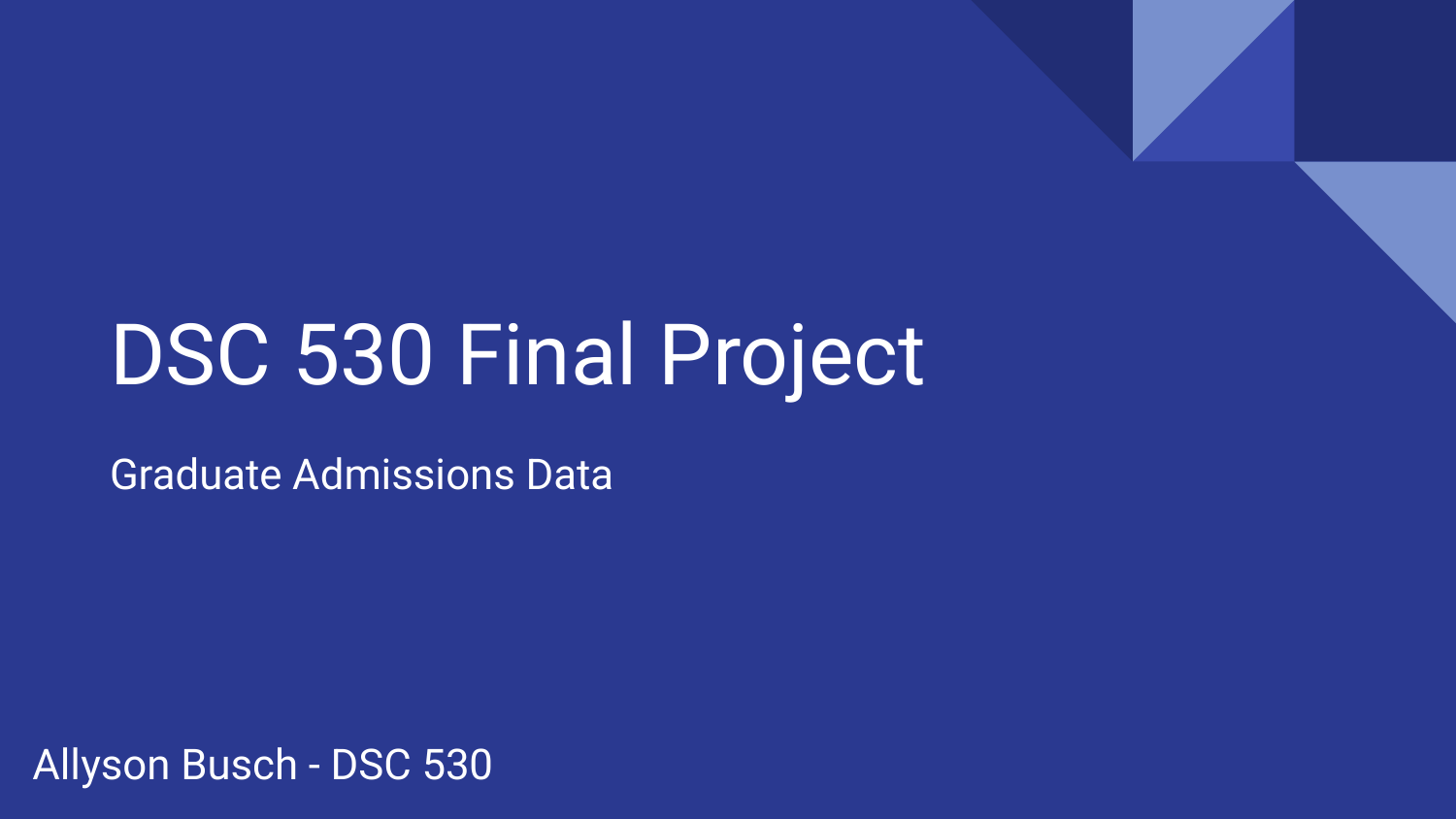

# DSC 530 Final Project
Graduate Admissions Data
Allyson Busch - DSC 530